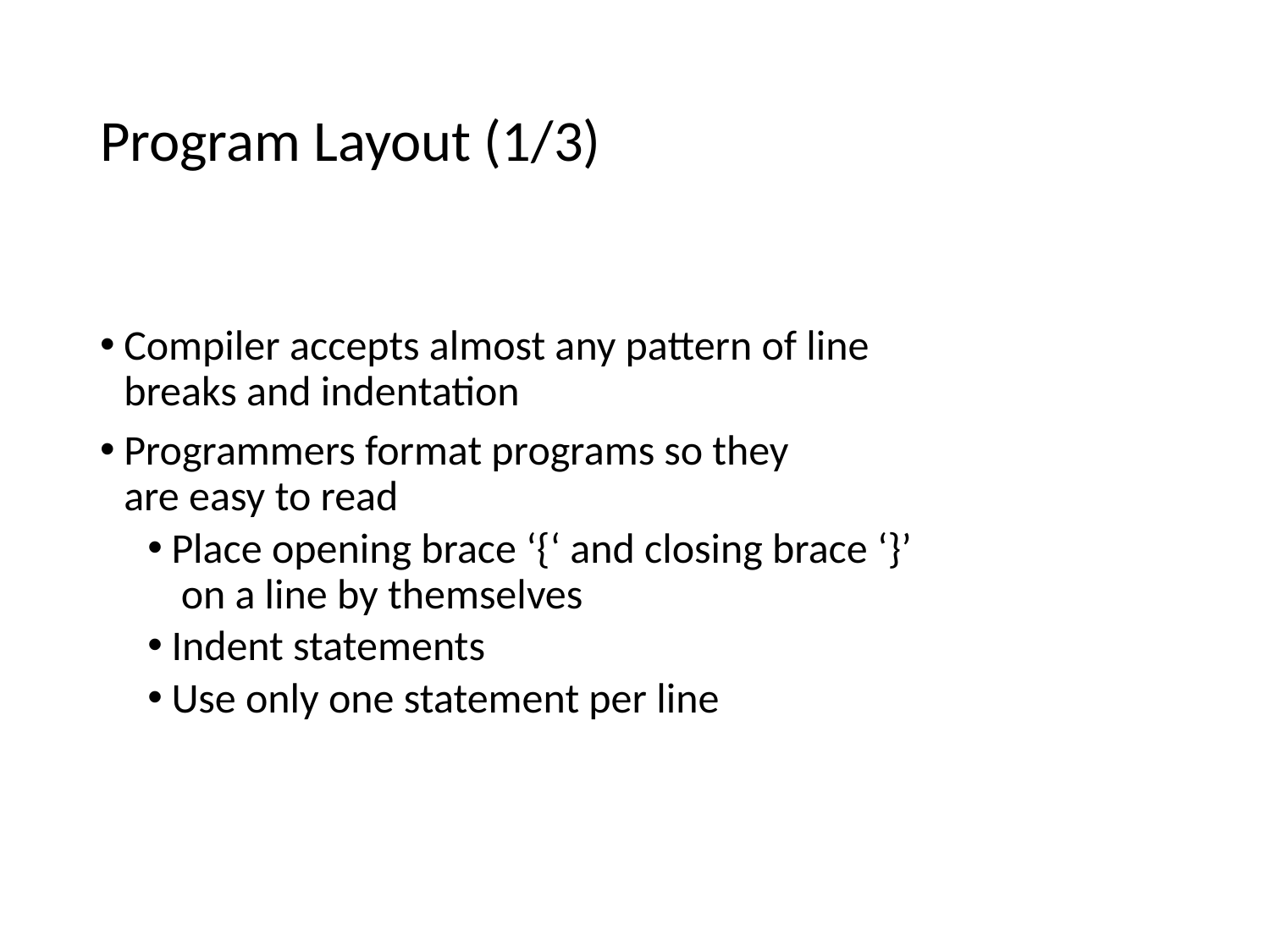

# Program Layout (1/3)

Compiler accepts almost any pattern of line
breaks and indentation
Programmers format programs so they
are easy to read
Place opening brace ‘{‘ and closing brace ‘}’
 on a line by themselves
Indent statements
Use only one statement per line